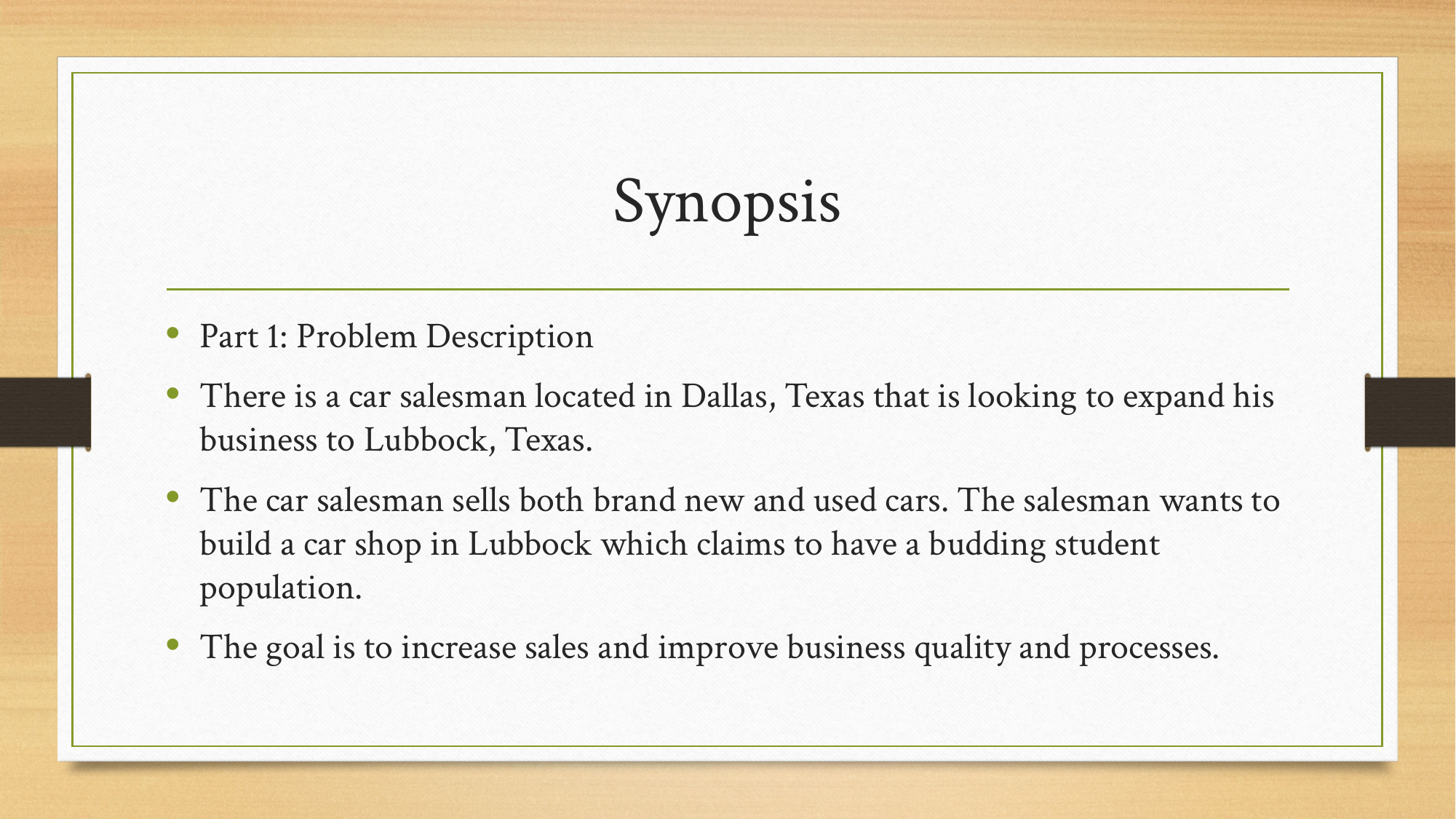

# Synopsis
Part 1: Problem Description
There is a car salesman located in Dallas, Texas that is looking to expand his business to Lubbock, Texas.
The car salesman sells both brand new and used cars. The salesman wants to build a car shop in Lubbock which claims to have a budding student population.
The goal is to increase sales and improve business quality and processes.